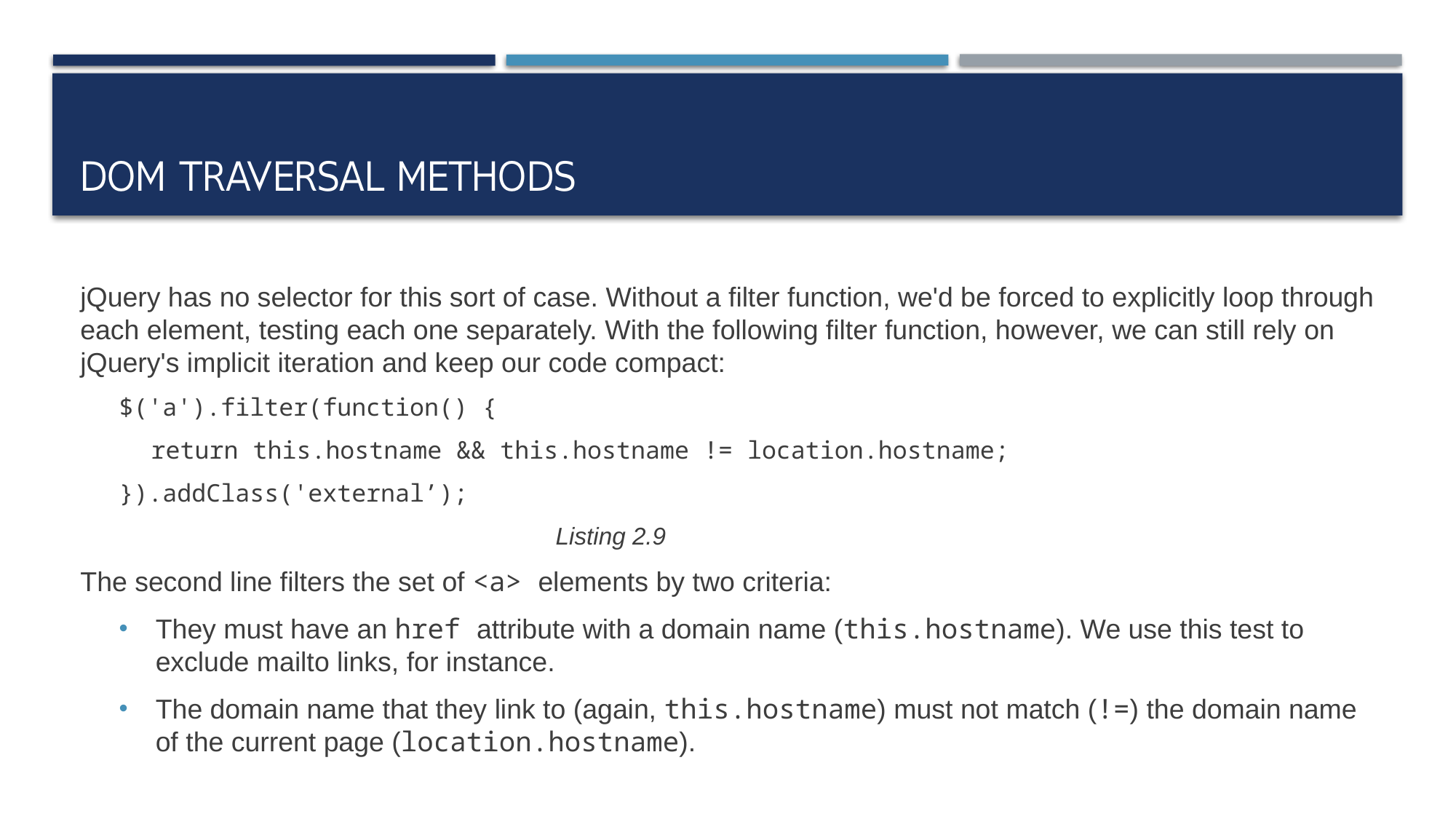

# DOM traversal methods
jQuery has no selector for this sort of case. Without a filter function, we'd be forced to explicitly loop through each element, testing each one separately. With the following filter function, however, we can still rely on jQuery's implicit iteration and keep our code compact:
$('a').filter(function() {
return this.hostname && this.hostname != location.hostname;
}).addClass('external’);
				Listing 2.9
The second line filters the set of <a> elements by two criteria:
They must have an href attribute with a domain name (this.hostname). We use this test to exclude mailto links, for instance.
The domain name that they link to (again, this.hostname) must not match (!=) the domain name of the current page (location.hostname).